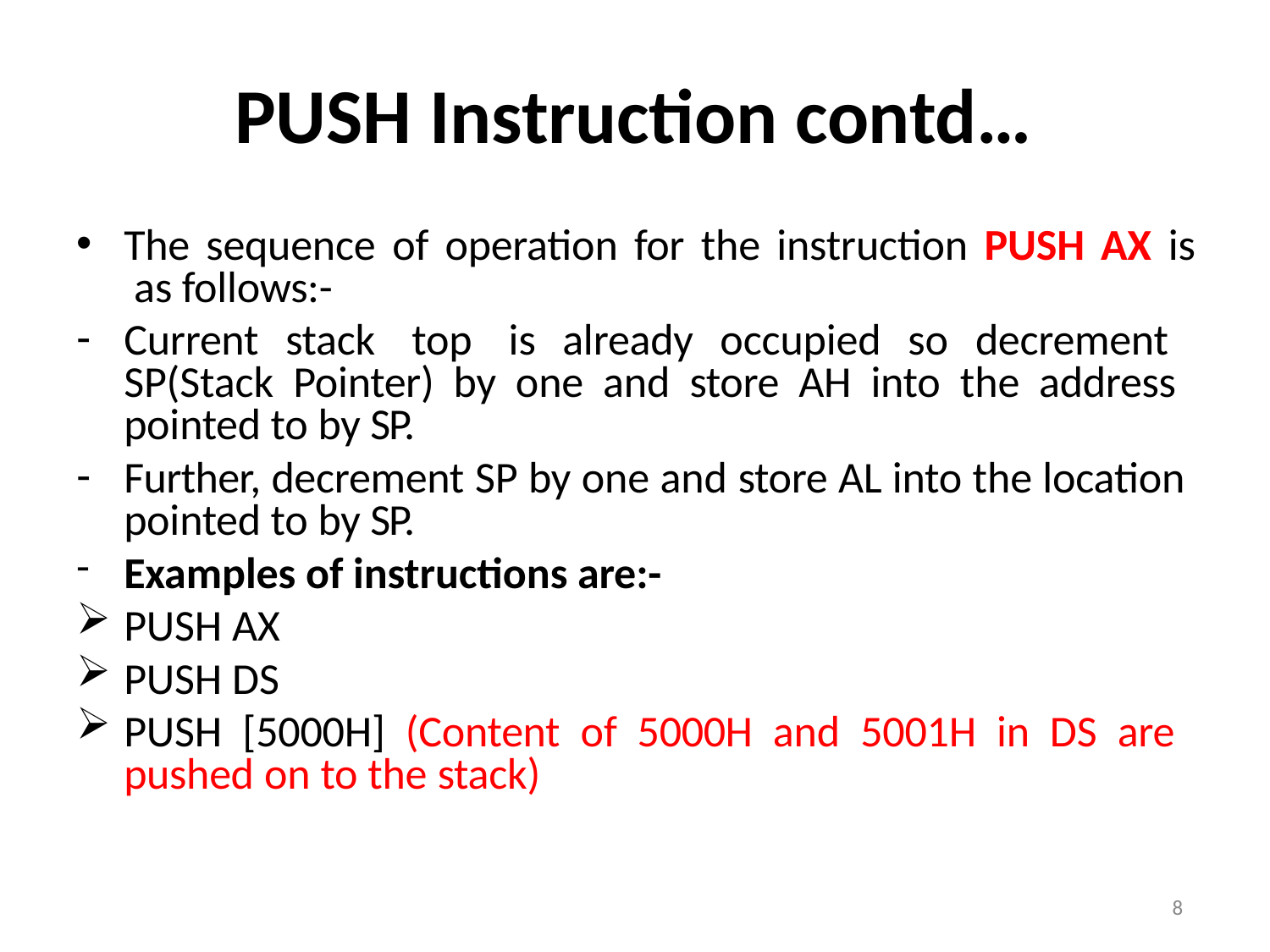

# PUSH Instruction contd…
The sequence of operation for the instruction PUSH AX is  as follows:-
Current stack top is already occupied so decrement  SP(Stack Pointer) by one and store AH into the address  pointed to by SP.
Further, decrement SP by one and store AL into the location  pointed to by SP.
Examples of instructions are:-
PUSH AX
PUSH DS
PUSH [5000H] (Content of 5000H and 5001H in DS are  pushed on to the stack)
8